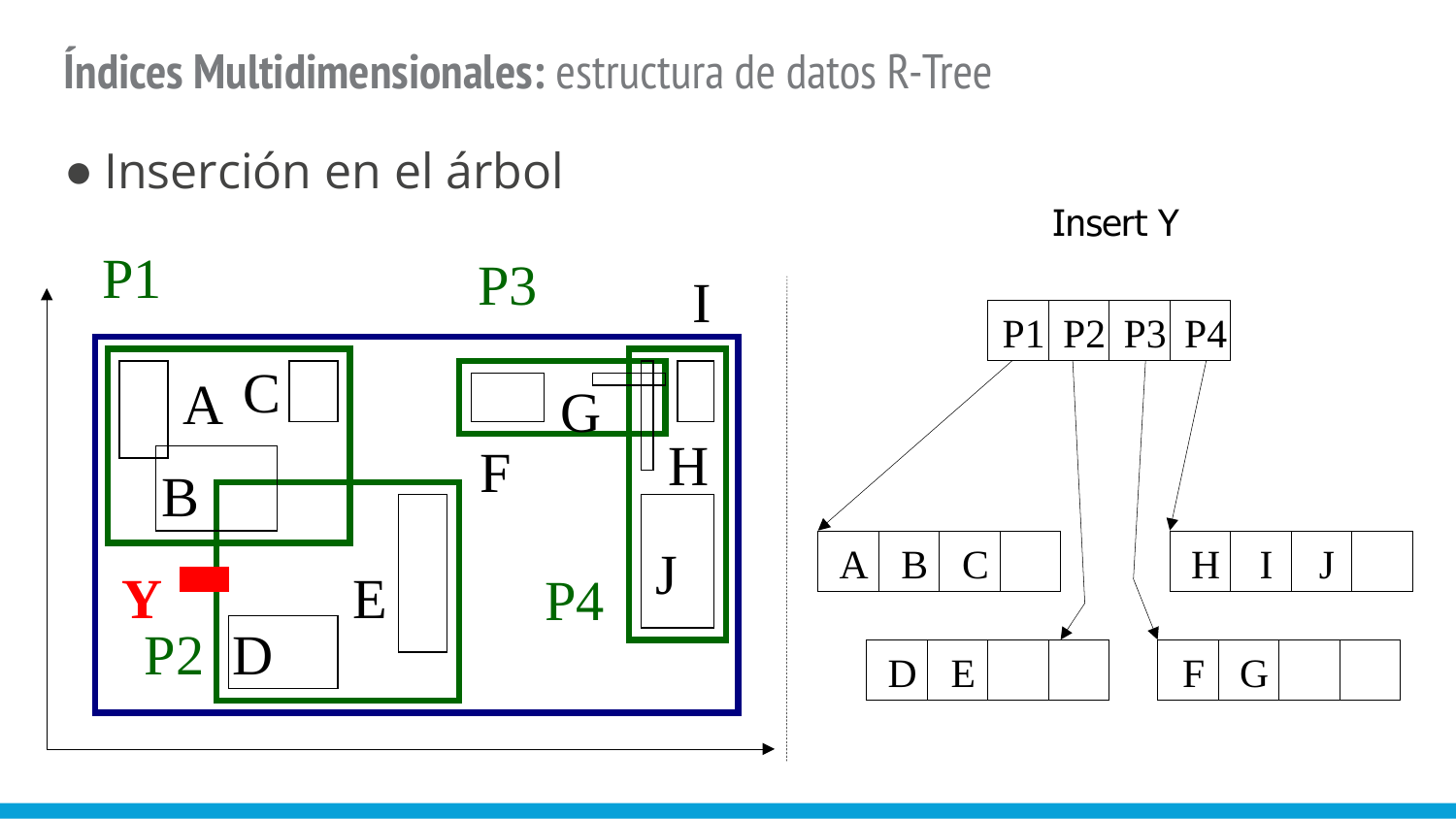

Índices Multidimensionales: estructura de datos R-Tree
Inserción en el árbol

Insert Y
P1
P3
I

P1
P2
P3
P4

C

A
G

H
F

B

A
B
C

H
I
J
J
Y
E
P4

P2
D

D
E

F
G